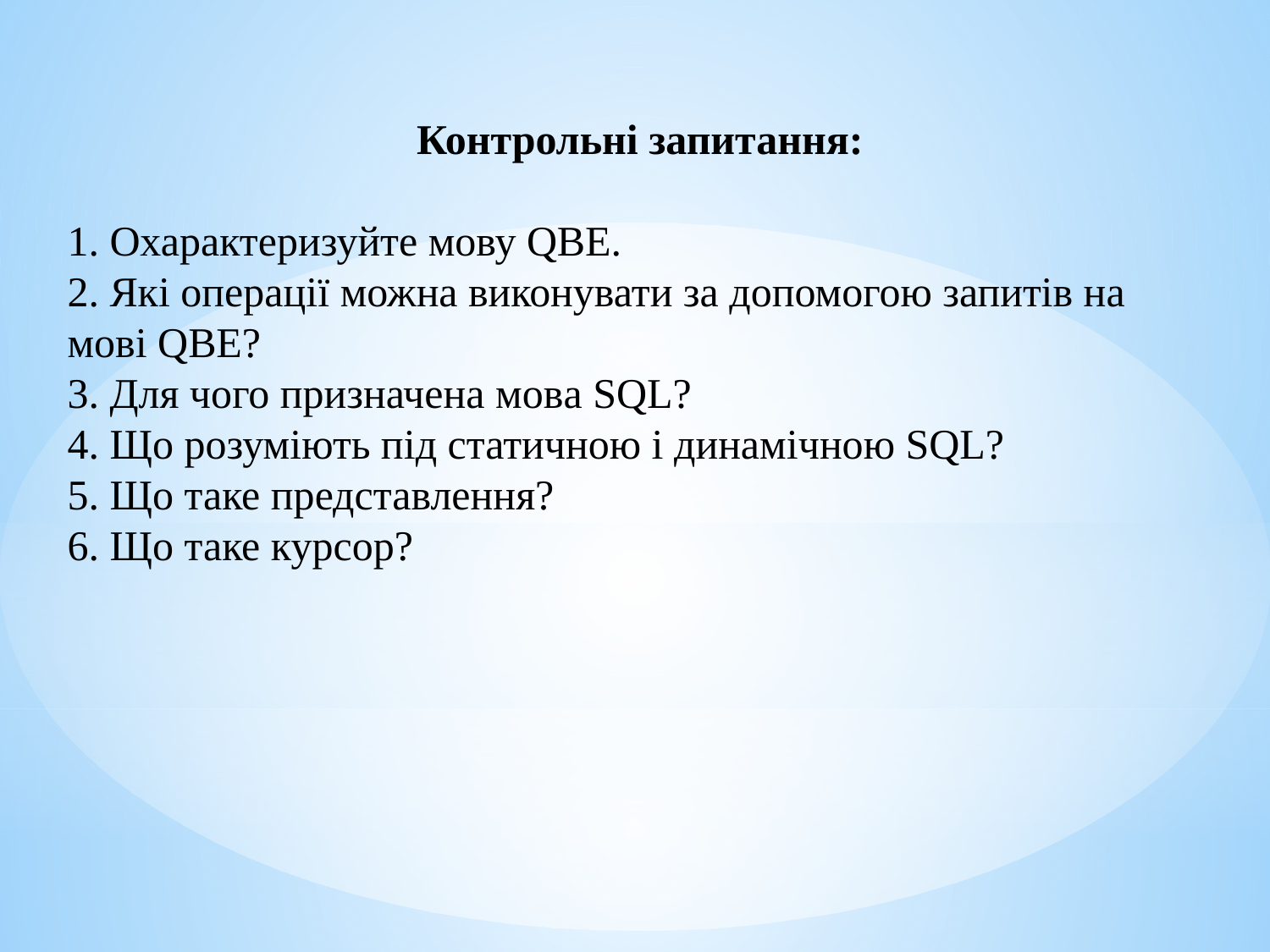

Контрольні запитання:

1. Охарактеризуйте мову QBE.
2. Які операції можна виконувати за допомогою запитів на мові QBE?
3. Для чого призначена мова SQL?
4. Що розуміють під статичною і динамічною SQL?
5. Що таке представлення?
6. Що таке курсор?